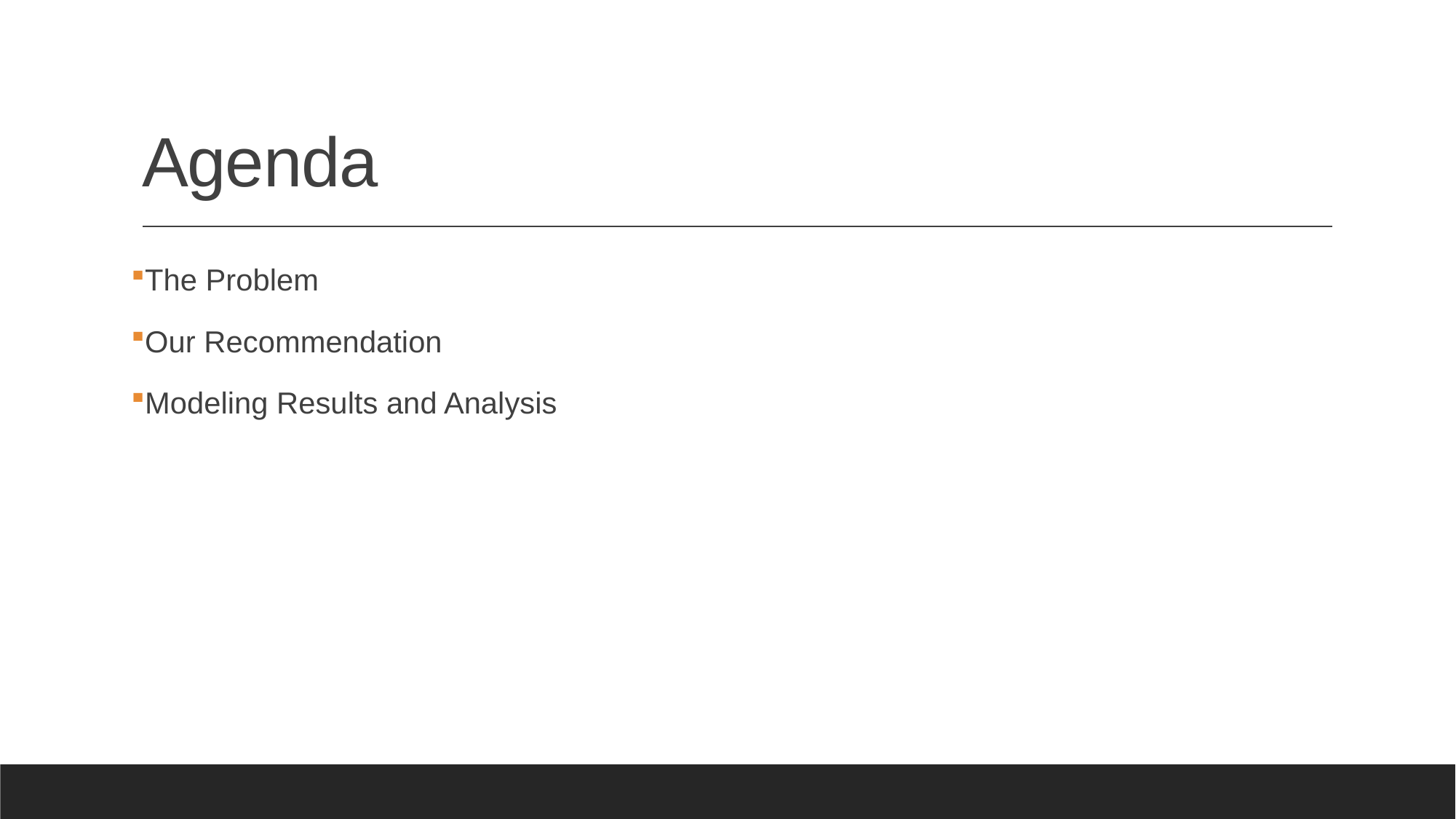

# Agenda
The Problem
Our Recommendation
Modeling Results and Analysis